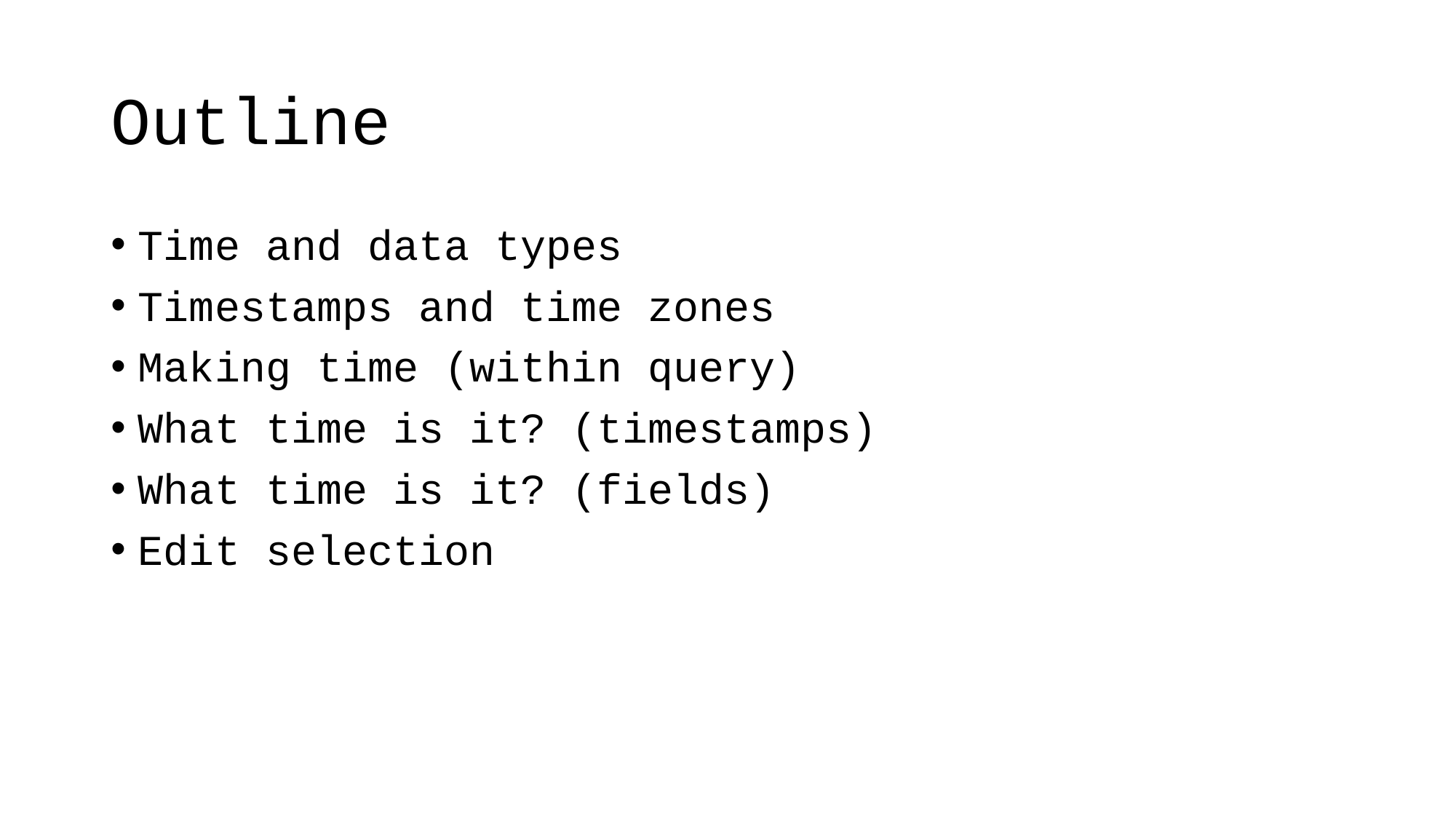

# Outline
Time and data types
Timestamps and time zones
Making time (within query)
What time is it? (timestamps)
What time is it? (fields)
Edit selection